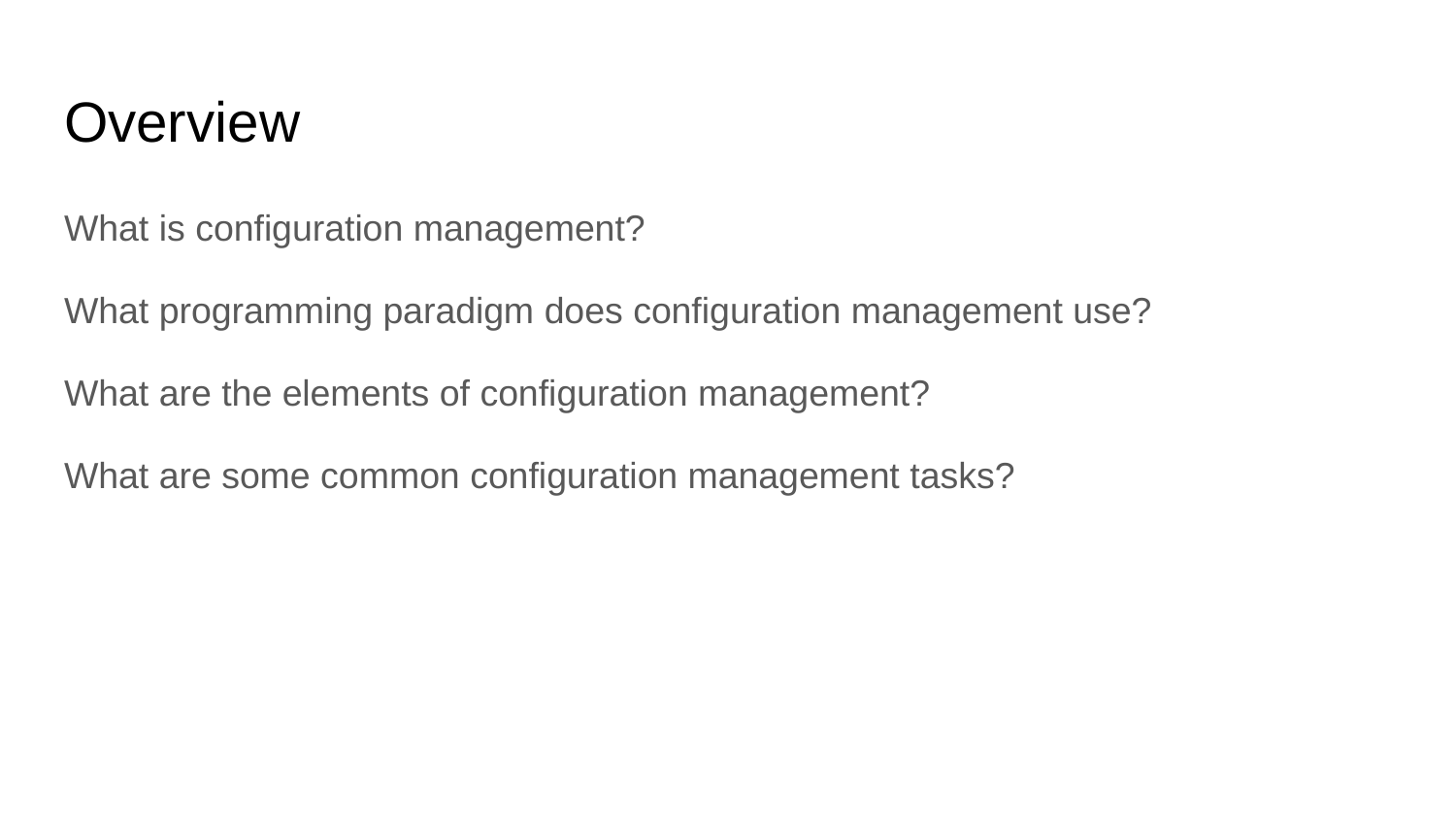

# Overview
What is configuration management?
What programming paradigm does configuration management use?
What are the elements of configuration management?
What are some common configuration management tasks?